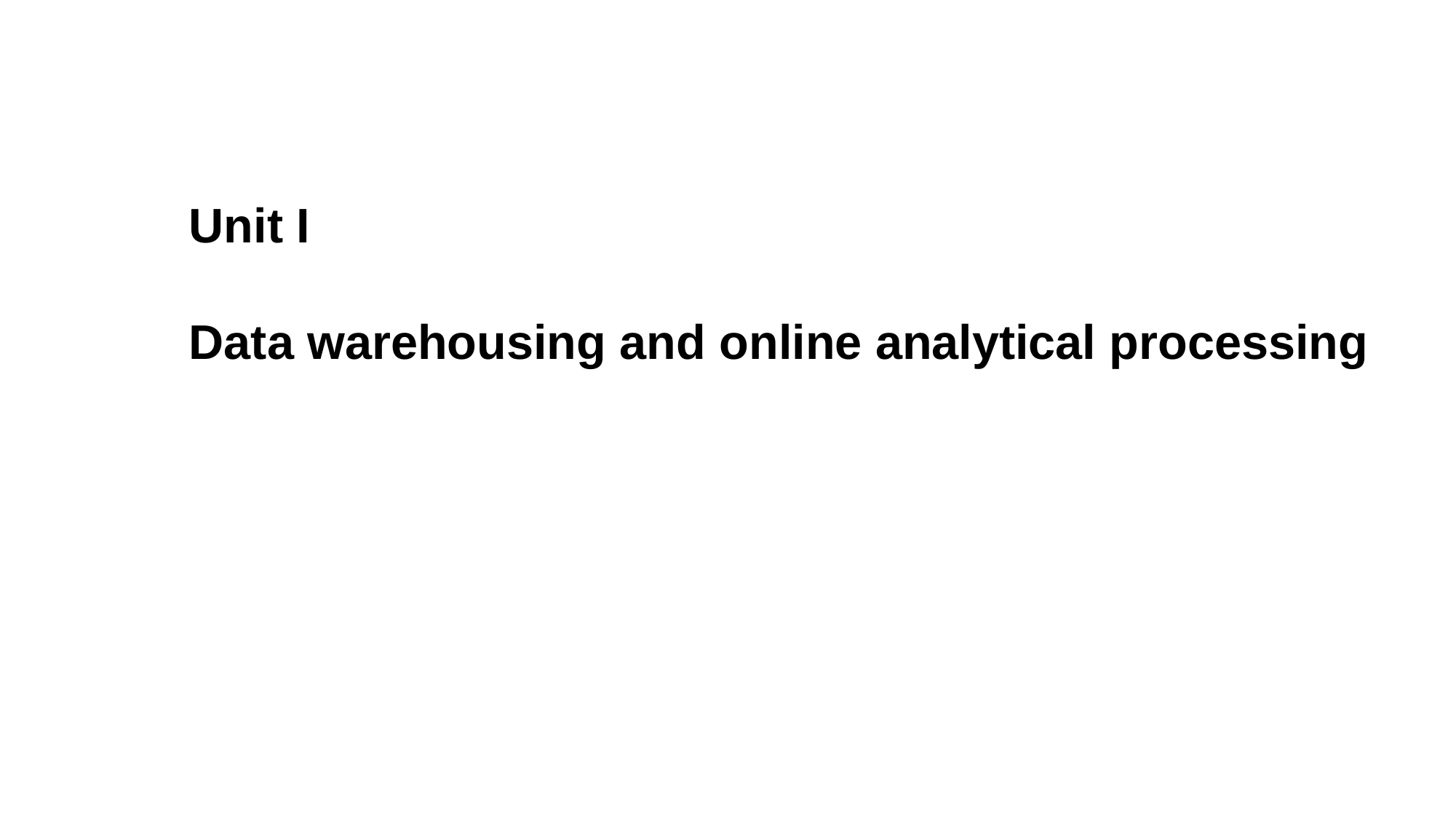

Unit I

Data warehousing and online analytical processing